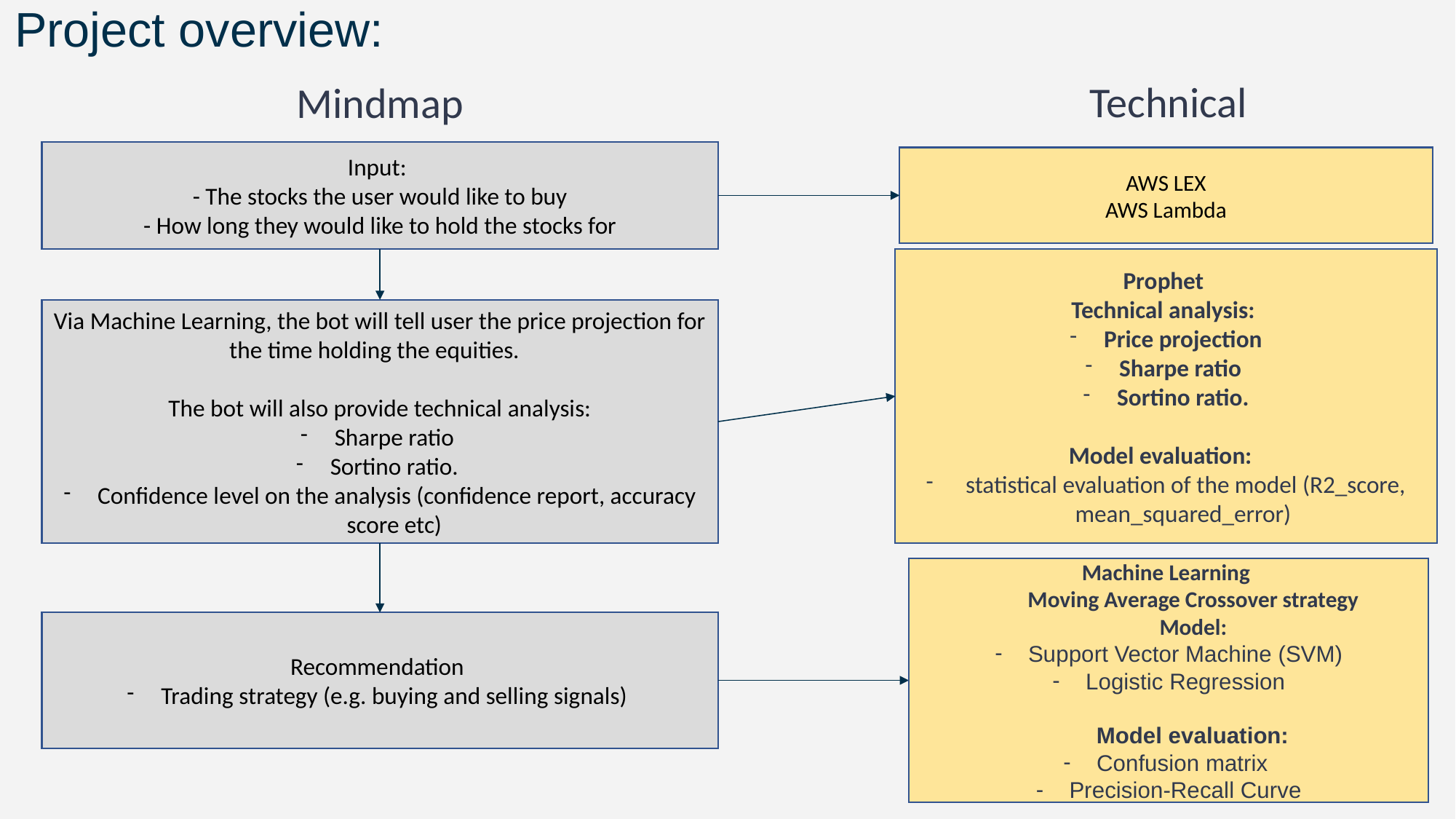

Project overview:
Technical
Mindmap
Input:
- The stocks the user would like to buy
- How long they would like to hold the stocks for
AWS LEX
AWS Lambda
Prophet
Technical analysis:
Price projection
Sharpe ratio
Sortino ratio.

Model evaluation:
 statistical evaluation of the model (R2_score, mean_squared_error)
Via Machine Learning, the bot will tell user the price projection for the time holding the equities.

The bot will also provide technical analysis:
Sharpe ratio
Sortino ratio.
Confidence level on the analysis (confidence report, accuracy score etc)
Machine Learning
Moving Average Crossover strategy
Model:
Support Vector Machine (SVM)
Logistic Regression

Model evaluation:
Confusion matrix
Precision-Recall Curve
Recommendation
Trading strategy (e.g. buying and selling signals)